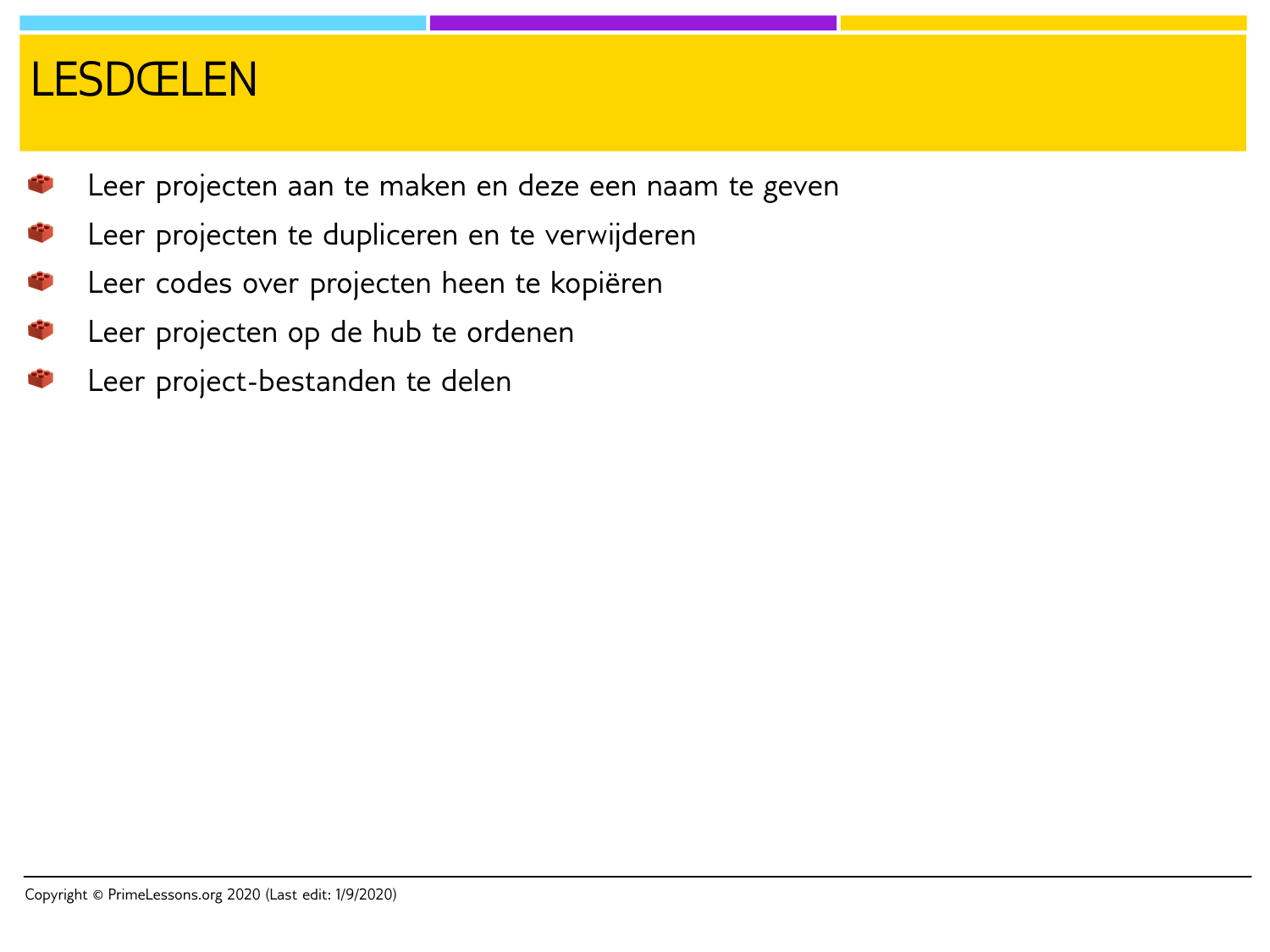

# Lesdoelen
Leer projecten aan te maken en deze een naam te geven
Leer projecten te dupliceren en te verwijderen
Leer codes over projecten heen te kopiëren
Leer projecten op de hub te ordenen
Leer project-bestanden te delen
2
Copyright © PrimeLessons.org 2020 (Last edit: 1/9/2020)